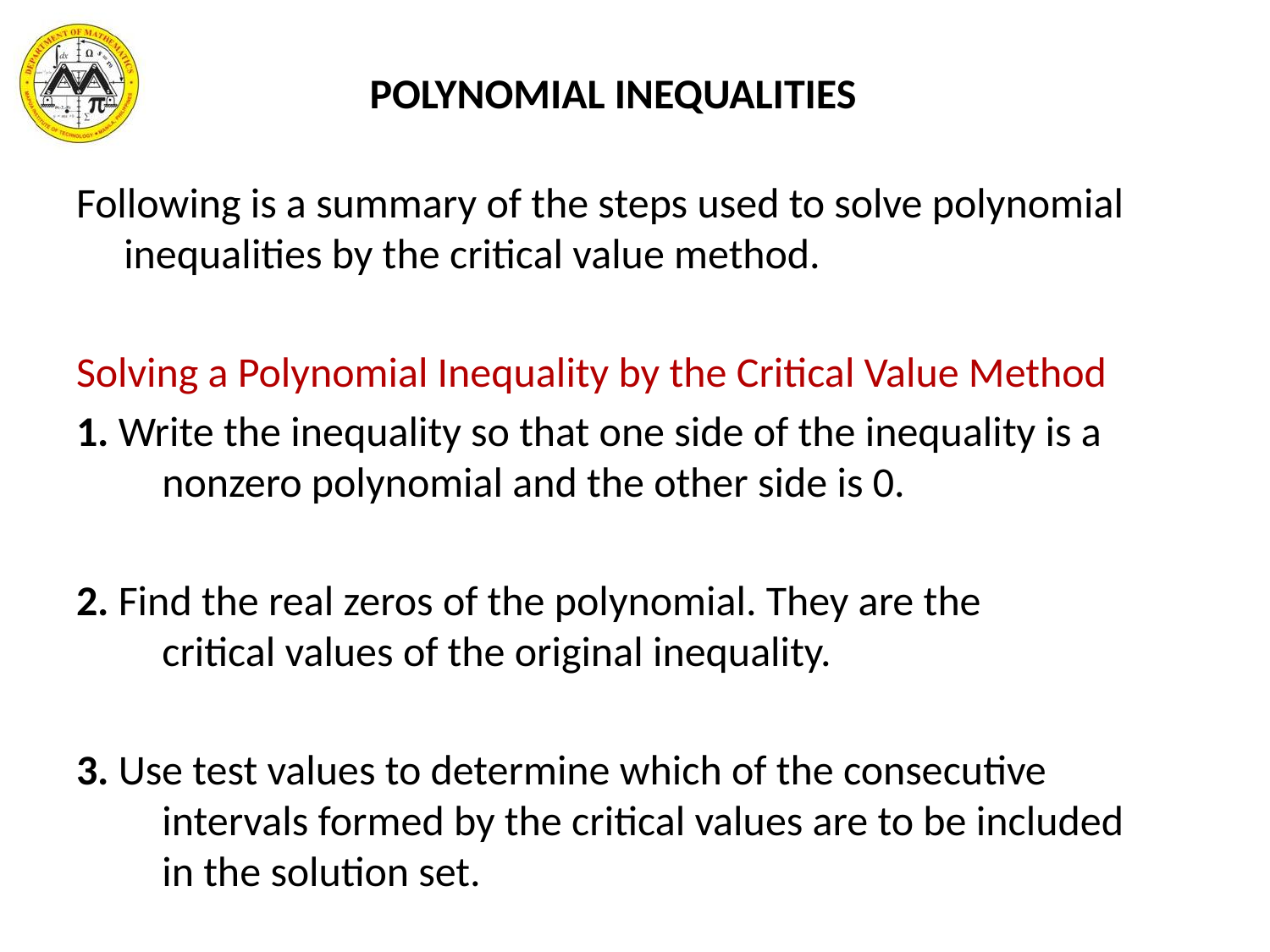

# POLYNOMIAL INEQUALITIES
Following is a summary of the steps used to solve polynomial inequalities by the critical value method.

Solving a Polynomial Inequality by the Critical Value Method
1. Write the inequality so that one side of the inequality is a
    nonzero polynomial and the other side is 0.

2. Find the real zeros of the polynomial. They are the
    critical values of the original inequality.

3. Use test values to determine which of the consecutive
    intervals formed by the critical values are to be included
    in the solution set.